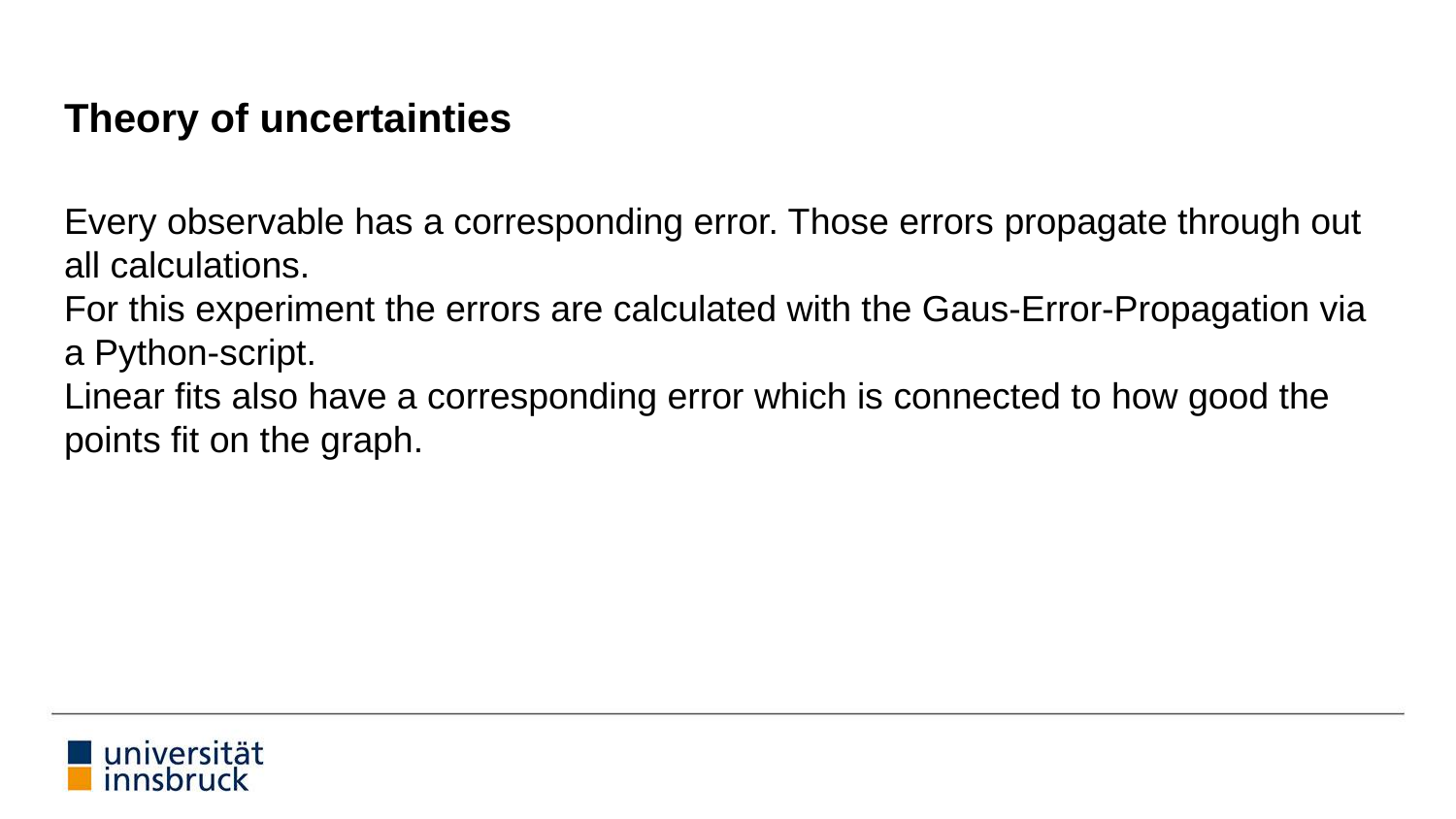

# Theory of uncertainties
Every observable has a corresponding error. Those errors propagate through out all calculations.
For this experiment the errors are calculated with the Gaus-Error-Propagation via a Python-script.
Linear fits also have a corresponding error which is connected to how good the points fit on the graph.